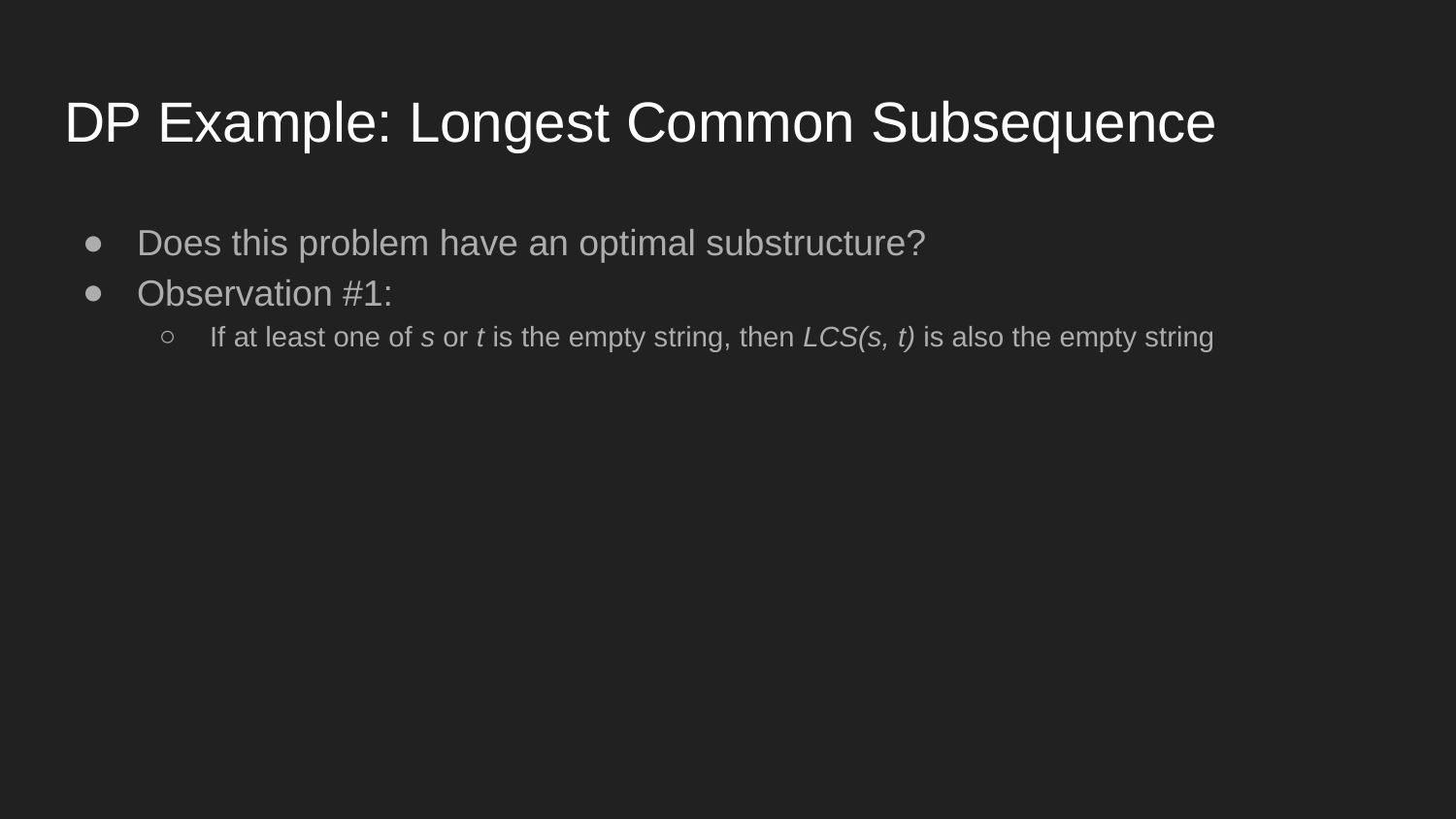

# DP Example: Longest Common Subsequence

Does this problem have an optimal substructure?
Observation #1:
If at least one of s or t is the empty string, then LCS(s, t) is also the empty string